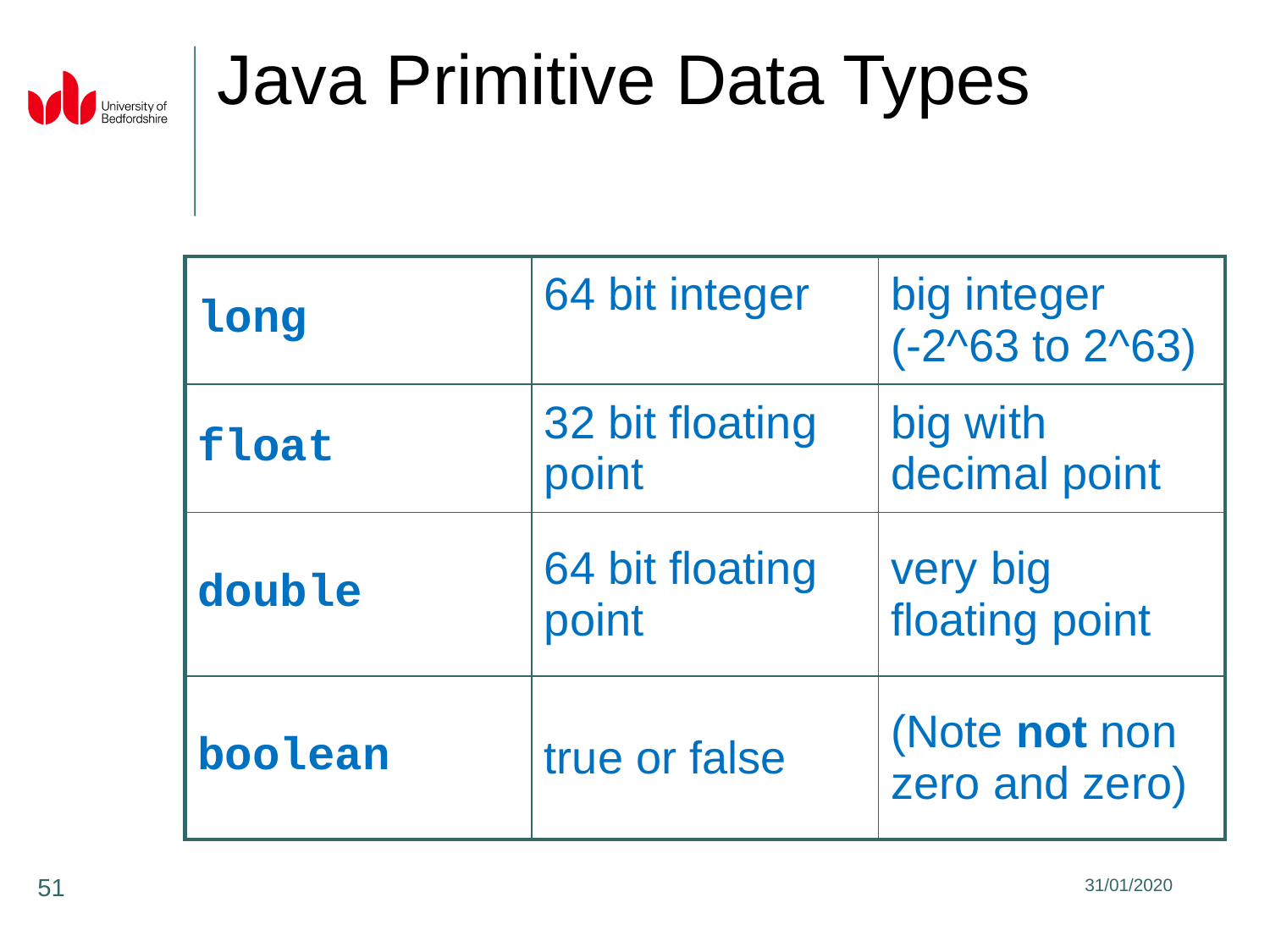

Java Primitive Data Types
| long | 64 bit integer | big integer (-2^63 to 2^63) |
| --- | --- | --- |
| float | 32 bit floating point | big with decimal point |
| double | 64 bit floating point | very big floating point |
| boolean | true or false | (Note not non zero and zero) |
51
31/01/2020